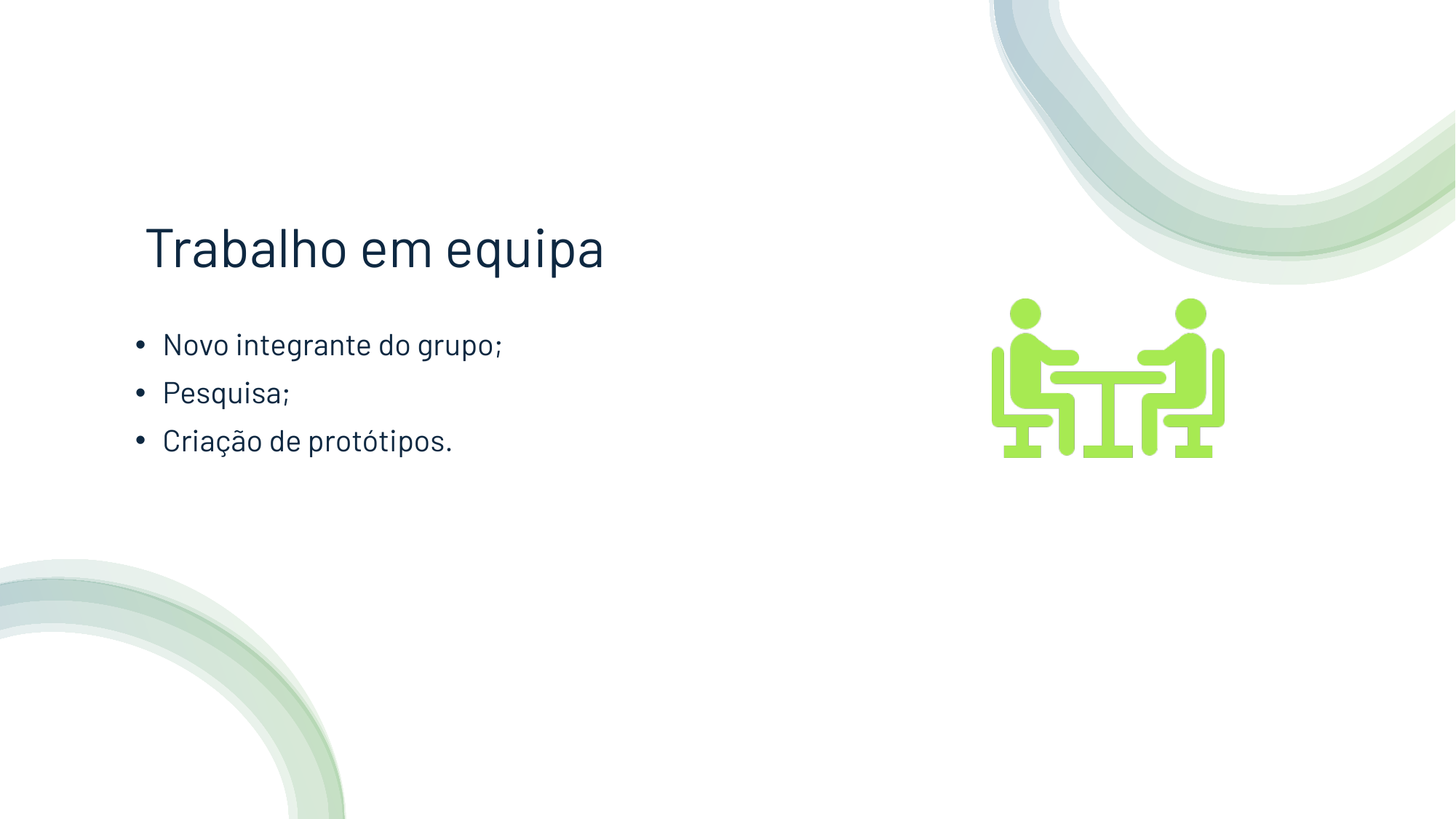

# Trabalho em equipa

Novo integrante do grupo;
Pesquisa;
Criação de protótipos.